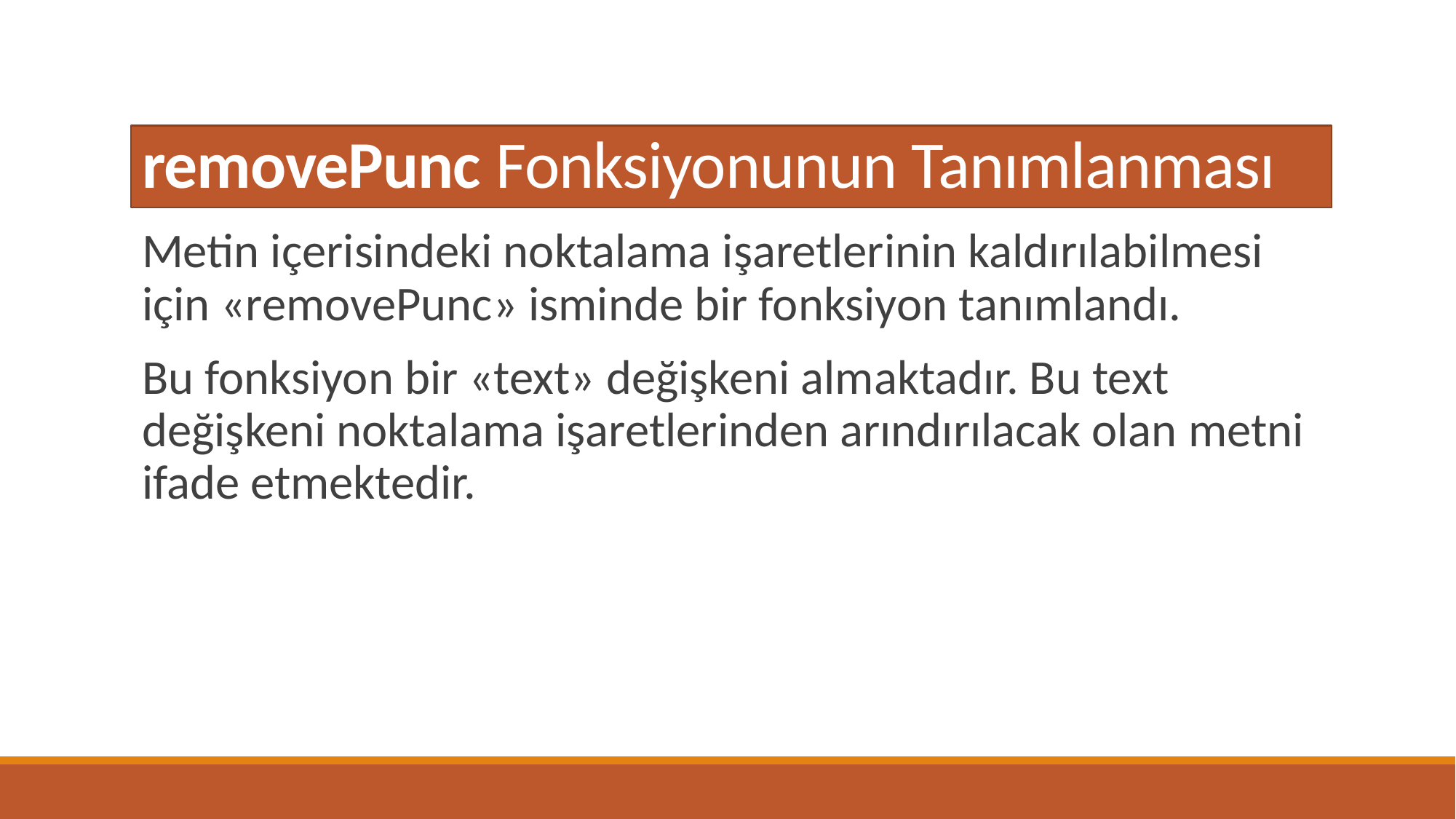

# removePunc Fonksiyonunun Tanımlanması
Metin içerisindeki noktalama işaretlerinin kaldırılabilmesi için «removePunc» isminde bir fonksiyon tanımlandı.
Bu fonksiyon bir «text» değişkeni almaktadır. Bu text değişkeni noktalama işaretlerinden arındırılacak olan metni ifade etmektedir.